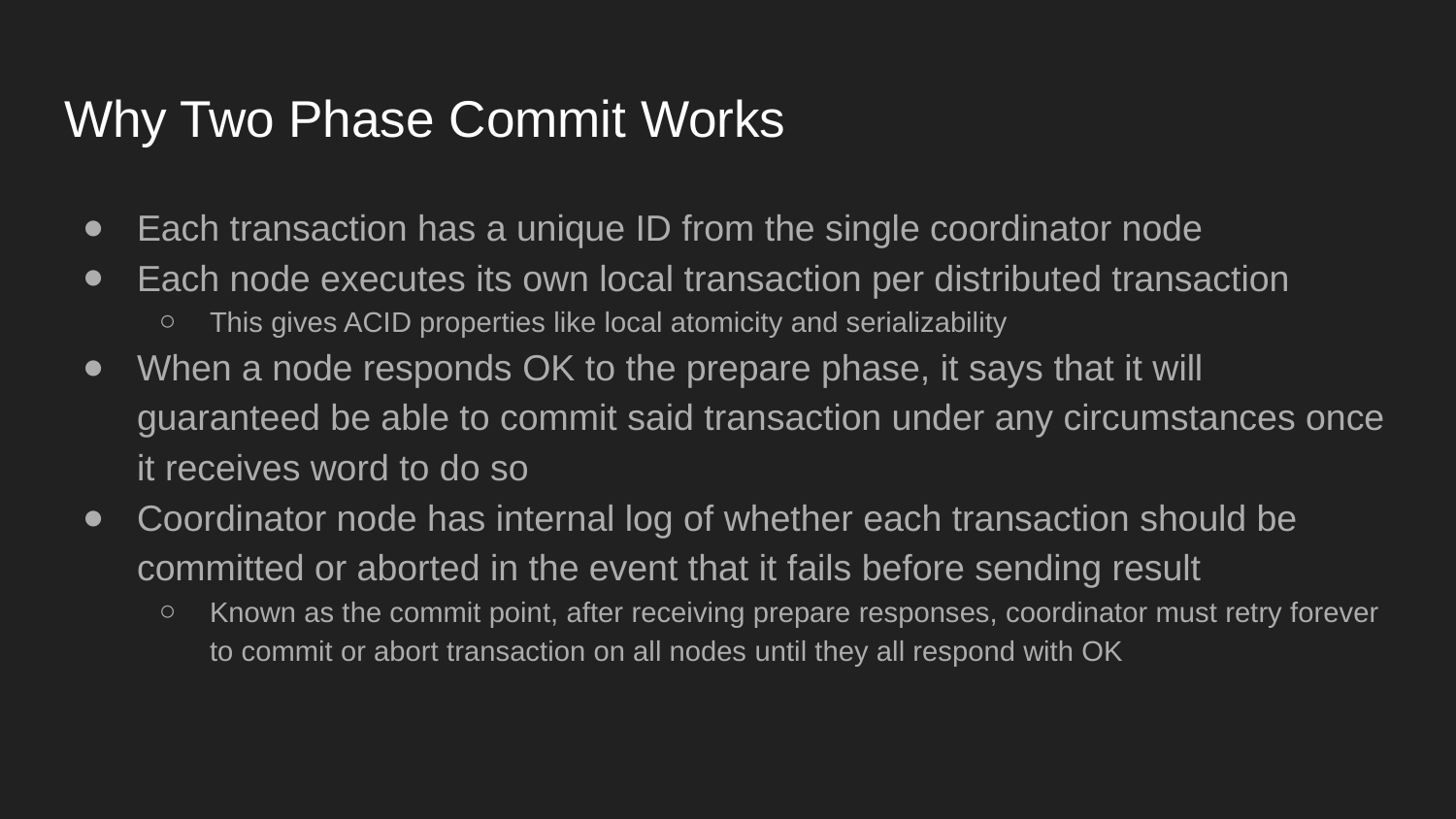

# Why Two Phase Commit Works
Each transaction has a unique ID from the single coordinator node
Each node executes its own local transaction per distributed transaction
This gives ACID properties like local atomicity and serializability
When a node responds OK to the prepare phase, it says that it will guaranteed be able to commit said transaction under any circumstances once it receives word to do so
Coordinator node has internal log of whether each transaction should be committed or aborted in the event that it fails before sending result
Known as the commit point, after receiving prepare responses, coordinator must retry forever to commit or abort transaction on all nodes until they all respond with OK